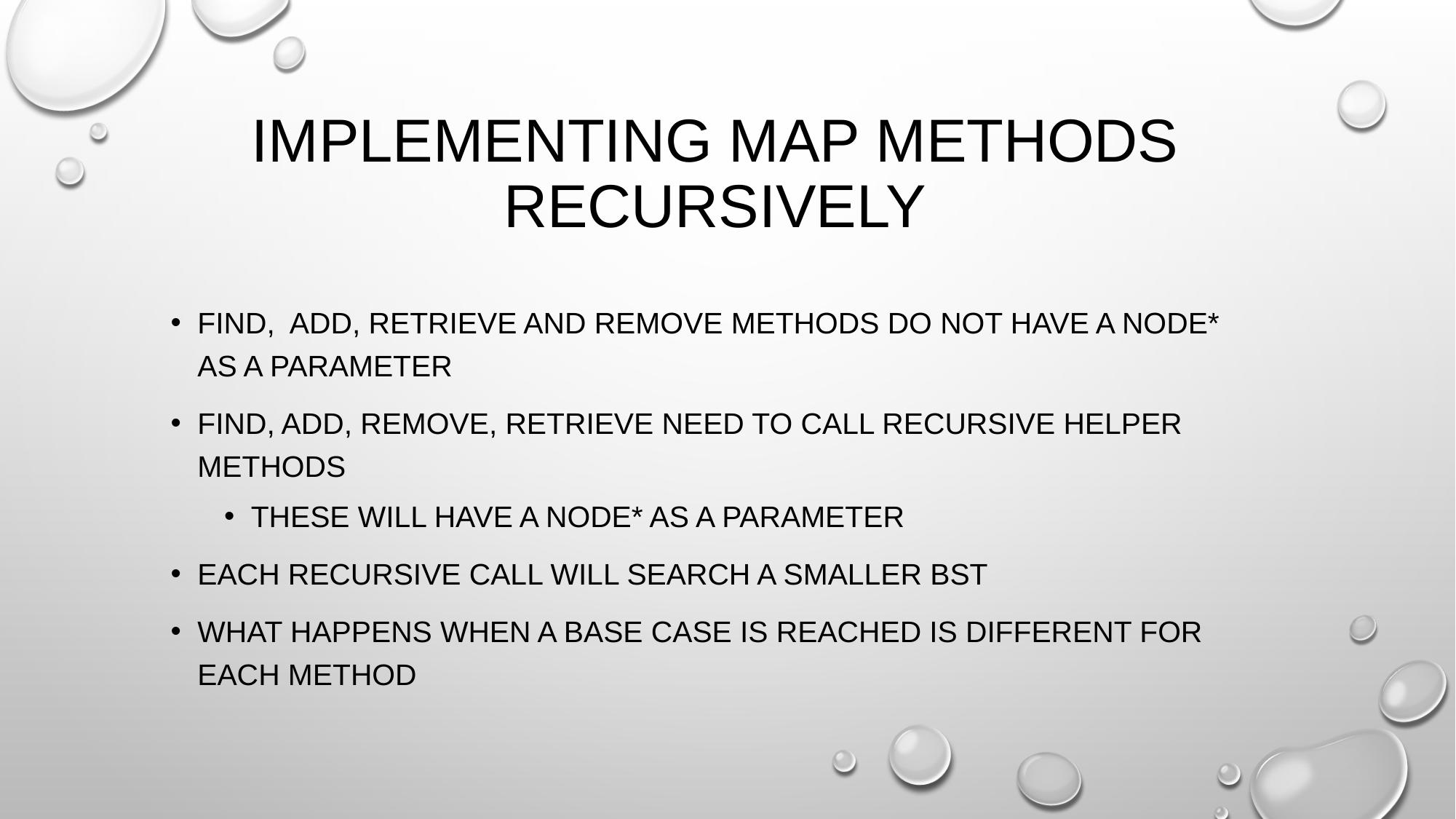

# Implementing map methods recursively
find,  add, retrieve and remove methods do not have a node* as a parameter
Find, add, remove, retrieve need to call recursive helper methods
These will have a node* as a parameter
Each recursive call will search a smaller BST
What happens when a base case is reached is different for each method